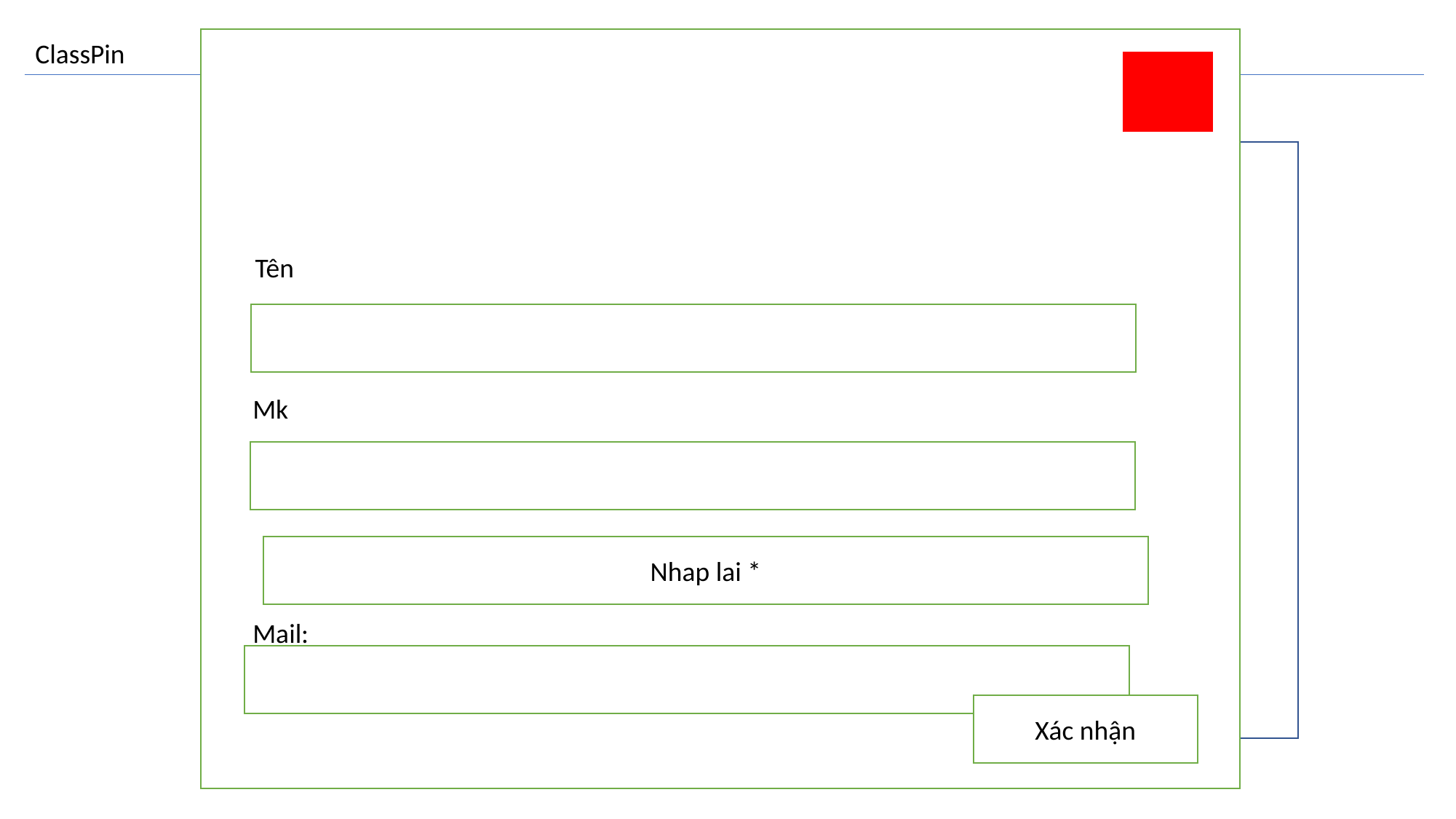

ClassPin

Tên

Tk:

Mk

Mk:

Nhap lai *
Mail:
Quên?
Đăng ký

Xác nhận